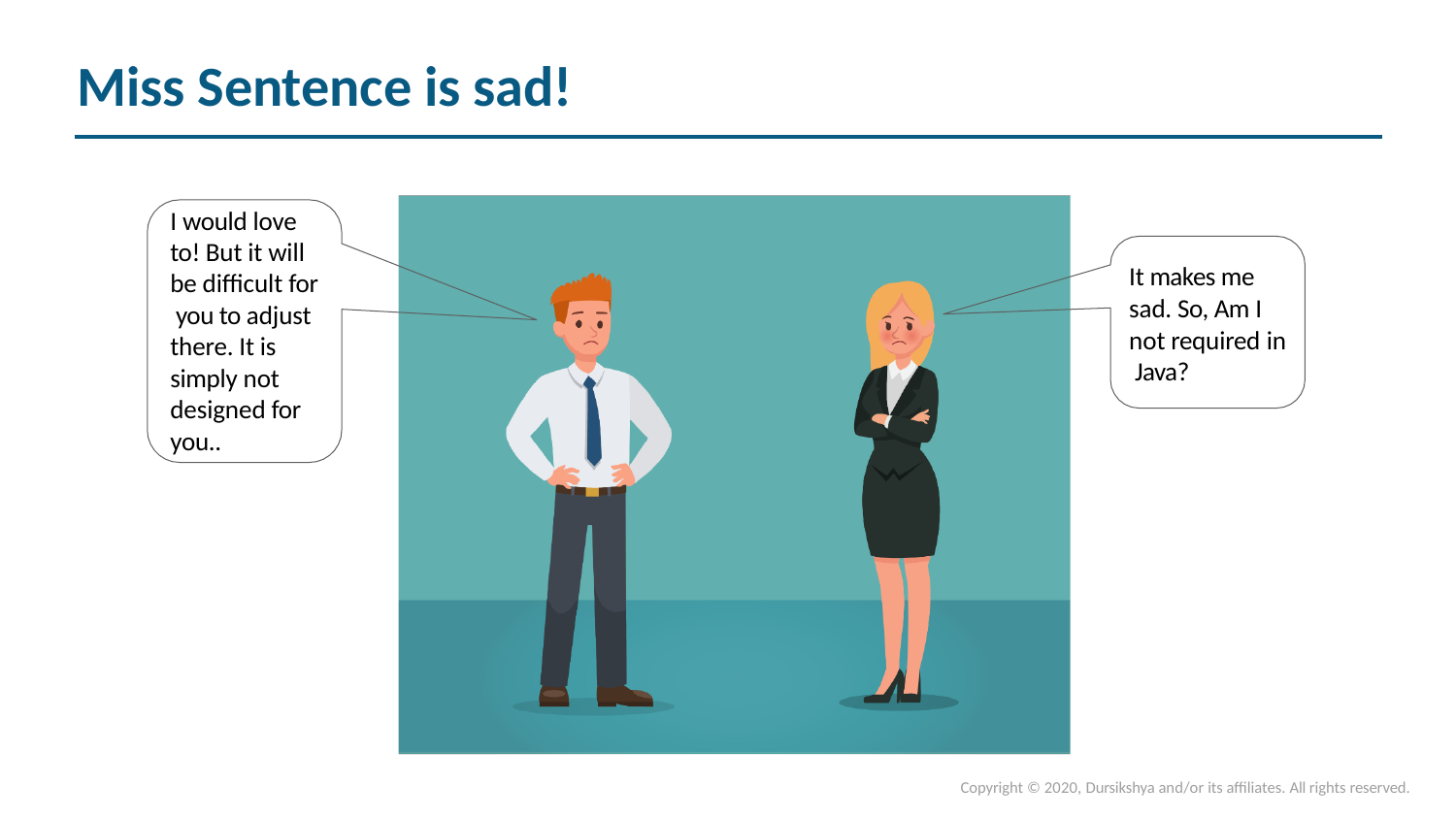

# Miss Sentence is sad!

I would love  to! But it will  be difficult for  you to adjust  there. It is  simply not  designed for  you..
It makes me  sad. So, Am I  not required in  Java?
Copyright © 2020, Dursikshya and/or its affiliates. All rights reserved.